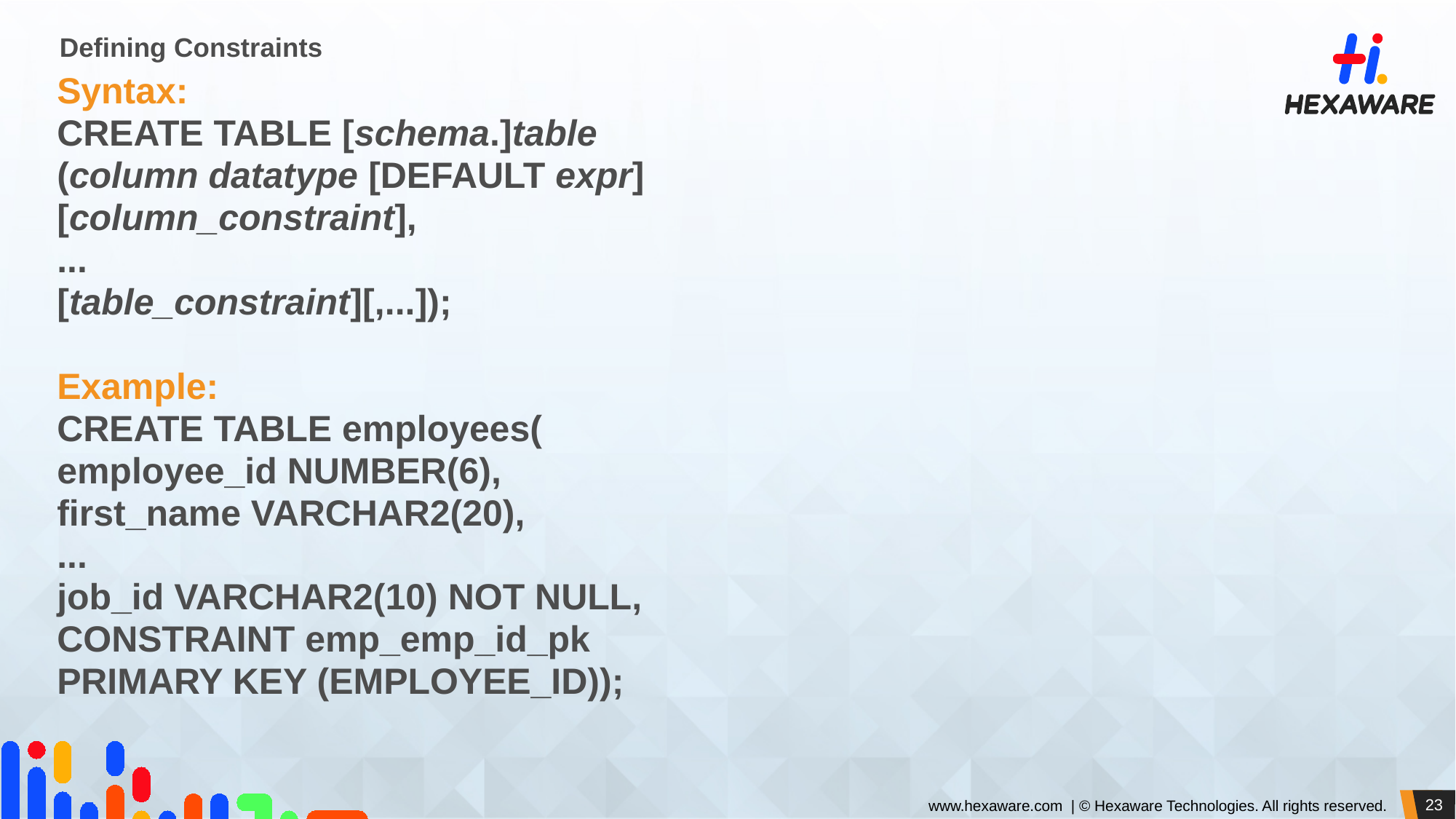

# Defining Constraints
Syntax:
CREATE TABLE [schema.]table
(column datatype [DEFAULT expr]
[column_constraint],
...
[table_constraint][,...]);

Example:
CREATE TABLE employees(
employee_id NUMBER(6),
first_name VARCHAR2(20),
...
job_id VARCHAR2(10) NOT NULL,
CONSTRAINT emp_emp_id_pk
PRIMARY KEY (EMPLOYEE_ID));